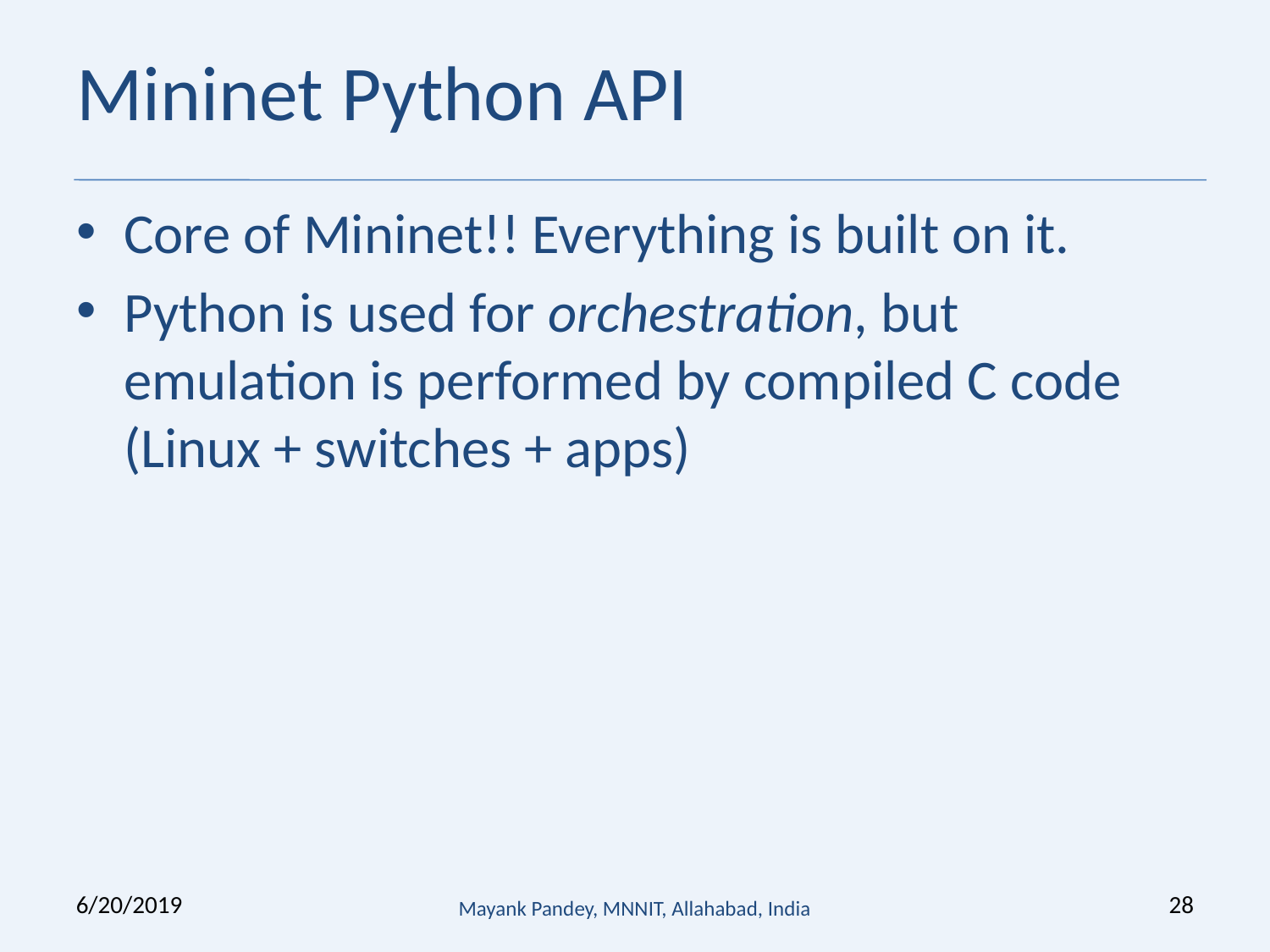

# Mininet Python API
Core of Mininet!! Everything is built on it.
Python is used for orchestration, but emulation is performed by compiled C code (Linux + switches + apps)
6/20/2019
Mayank Pandey, MNNIT, Allahabad, India
28